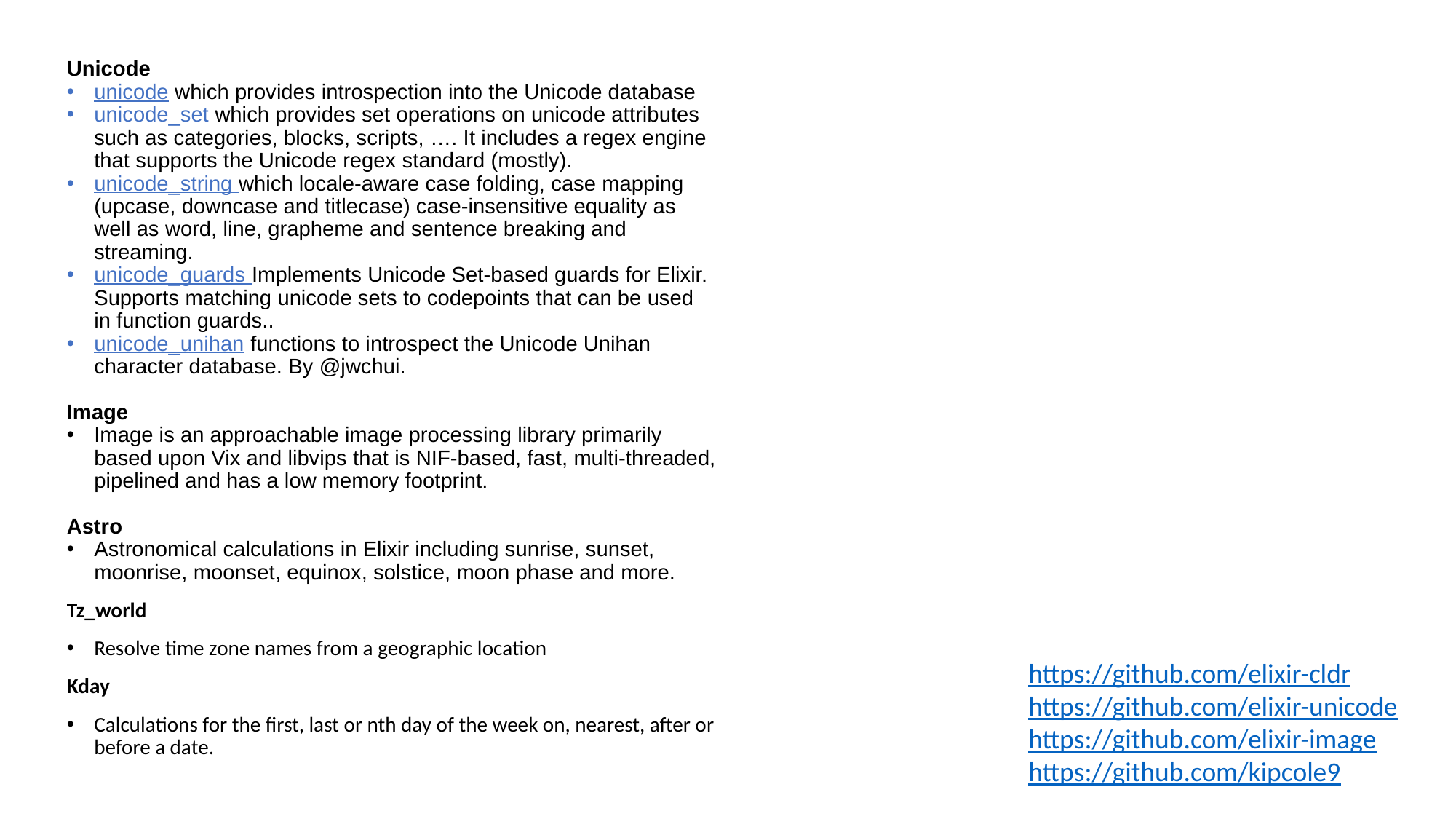

Unicode
unicode which provides introspection into the Unicode database
unicode_set which provides set operations on unicode attributes such as categories, blocks, scripts, …. It includes a regex engine that supports the Unicode regex standard (mostly).
unicode_string which locale-aware case folding, case mapping (upcase, downcase and titlecase) case-insensitive equality as well as word, line, grapheme and sentence breaking and streaming.
unicode_guards Implements Unicode Set-based guards for Elixir. Supports matching unicode sets to codepoints that can be used in function guards..
unicode_unihan functions to introspect the Unicode Unihan character database. By @jwchui.

Image
Image is an approachable image processing library primarily based upon Vix and libvips that is NIF-based, fast, multi-threaded, pipelined and has a low memory footprint.

Astro
Astronomical calculations in Elixir including sunrise, sunset, moonrise, moonset, equinox, solstice, moon phase and more.
Tz_world
Resolve time zone names from a geographic location
Kday
Calculations for the first, last or nth day of the week on, nearest, after or before a date.
https://github.com/elixir-cldr
https://github.com/elixir-unicode
https://github.com/elixir-image
https://github.com/kipcole9